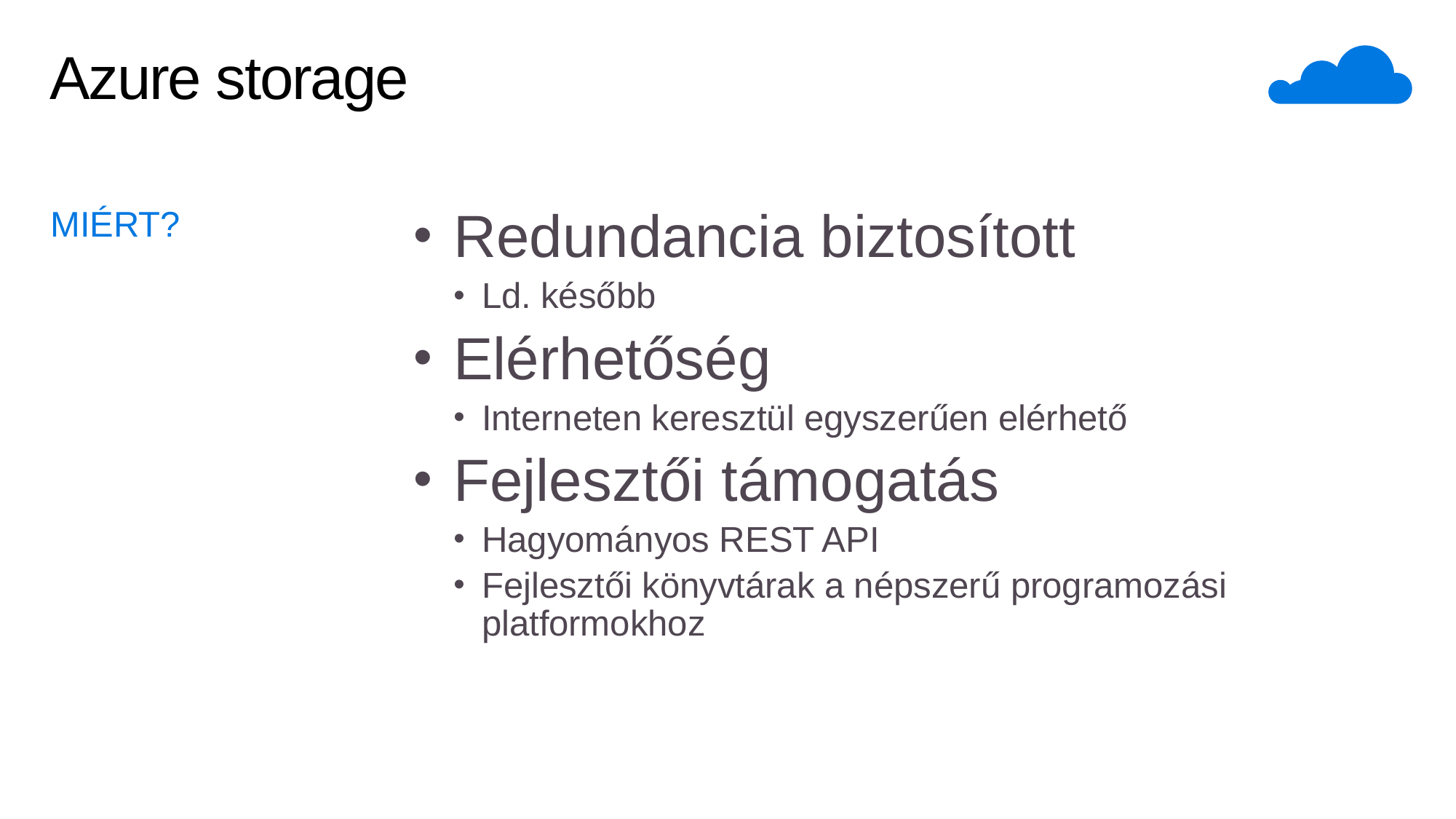

# Azure storage
MIÉRT?
Redundancia biztosított
Ld. később
Elérhetőség
Interneten keresztül egyszerűen elérhető
Fejlesztői támogatás
Hagyományos REST API
Fejlesztői könyvtárak a népszerű programozási platformokhoz